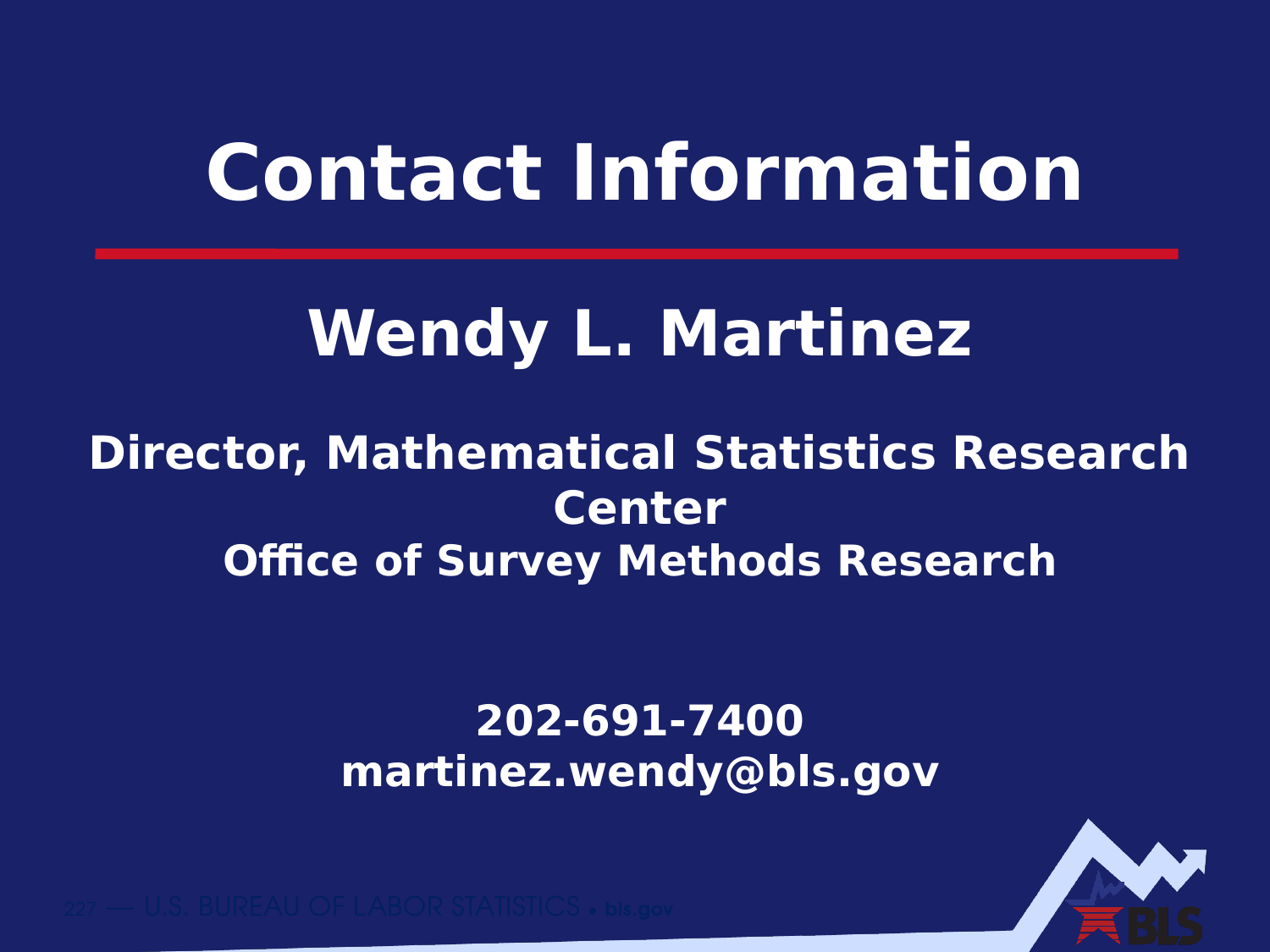

# Wendy L. Martinez Director, Mathematical Statistics Research Center Office of Survey Methods Research 202-691-7400 martinez.wendy@bls.gov